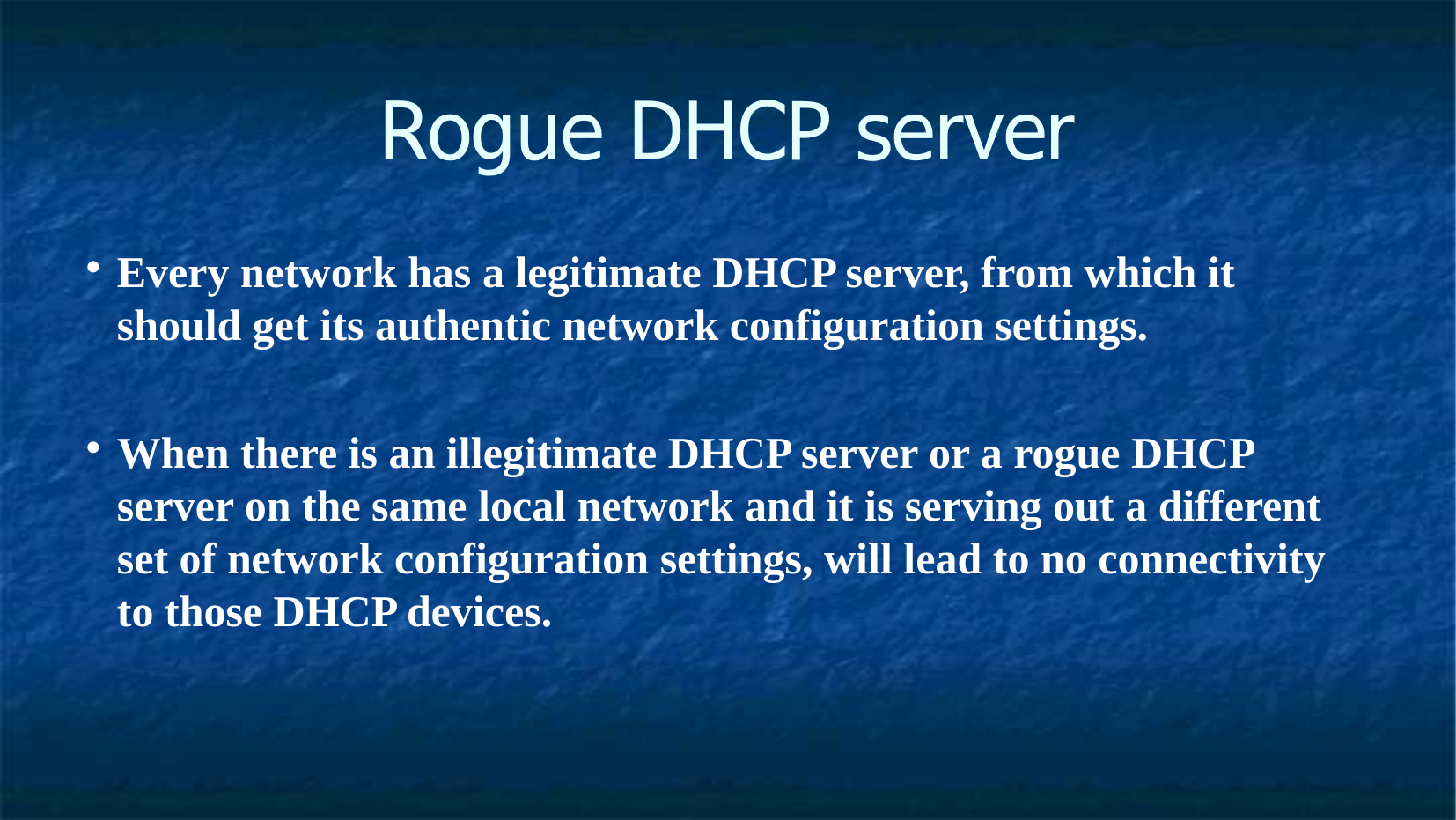

Rogue DHCP server
Every network has a legitimate DHCP server, from which it should get its authentic network configuration settings.

When there is an illegitimate DHCP server or a rogue DHCP server on the same local network and it is serving out a different set of network configuration settings, will lead to no connectivity to those DHCP devices.